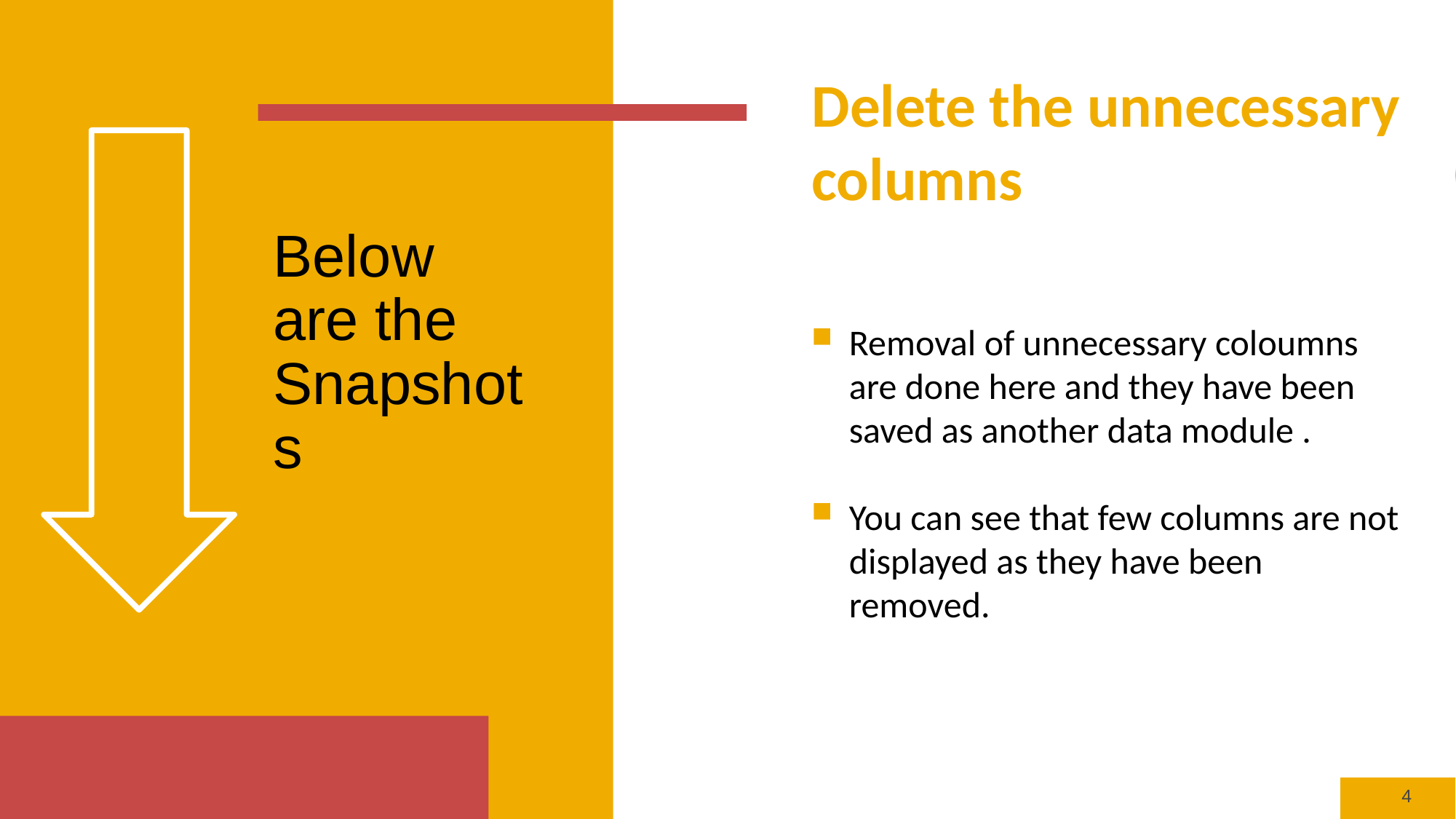

# Delete the unnecessary columns
Below are the Snapshots
Removal of unnecessary coloumns are done here and they have been saved as another data module .

You can see that few columns are not displayed as they have been removed.

4